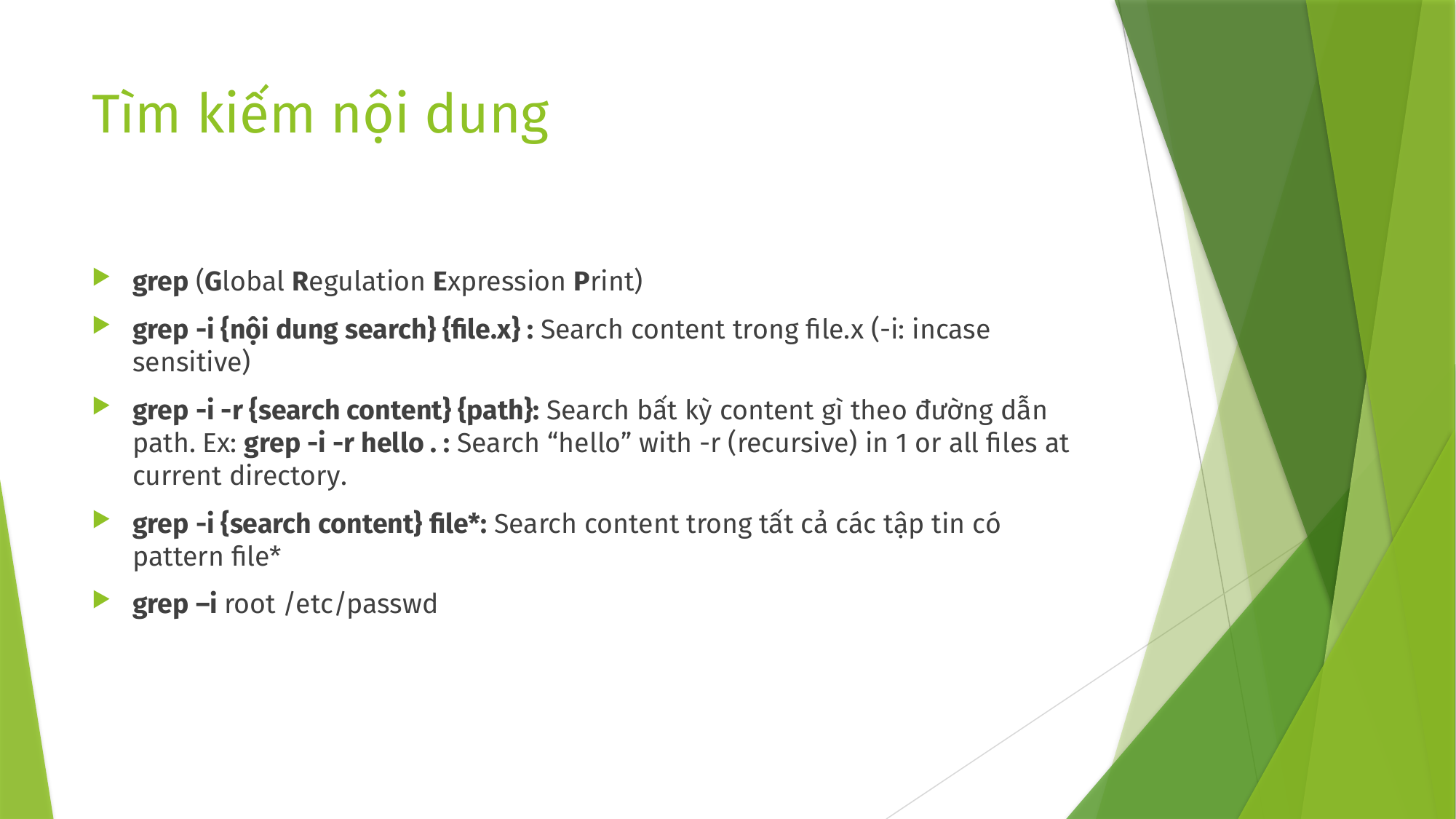

# Tìm kiếm nội dung
grep (Global Regulation Expression Print)
grep -i {nội dung search} {file.x} : Search content trong file.x (-i: incase sensitive)
grep -i -r {search content} {path}: Search bất kỳ content gì theo đường dẫn path. Ex: grep -i -r hello . : Search “hello” with -r (recursive) in 1 or all files at current directory.
grep -i {search content} file*: Search content trong tất cả các tập tin có pattern file*
grep –i root /etc/passwd